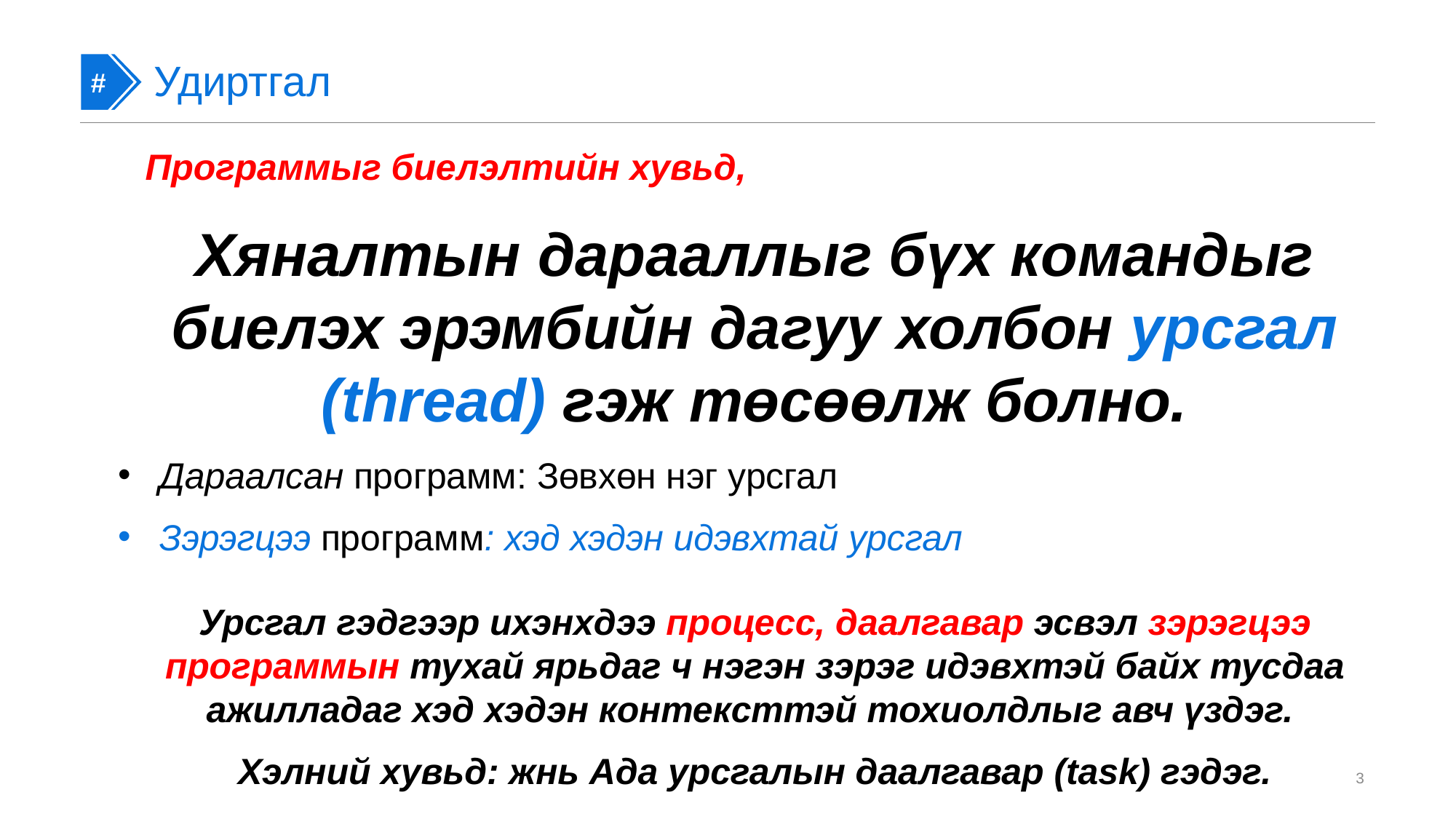

#
#
Удиртгал
Программыг биелэлтийн хувьд,
Хяналтын дарааллыг бүх командыг биелэх эрэмбийн дагуу холбон урсгал (thread) гэж төсөөлж болно.
Дараалсан программ: Зөвхөн нэг урсгал
Зэрэгцээ программ: хэд хэдэн идэвхтай урсгал
Урсгал гэдгээр ихэнхдээ процесс, даалгавар эсвэл зэрэгцээ программын тухай ярьдаг ч нэгэн зэрэг идэвхтэй байх тусдаа ажилладаг хэд хэдэн контексттэй тохиолдлыг авч үздэг.
Хэлний хувьд: жнь Ада урсгалын даалгавар (task) гэдэг.
3